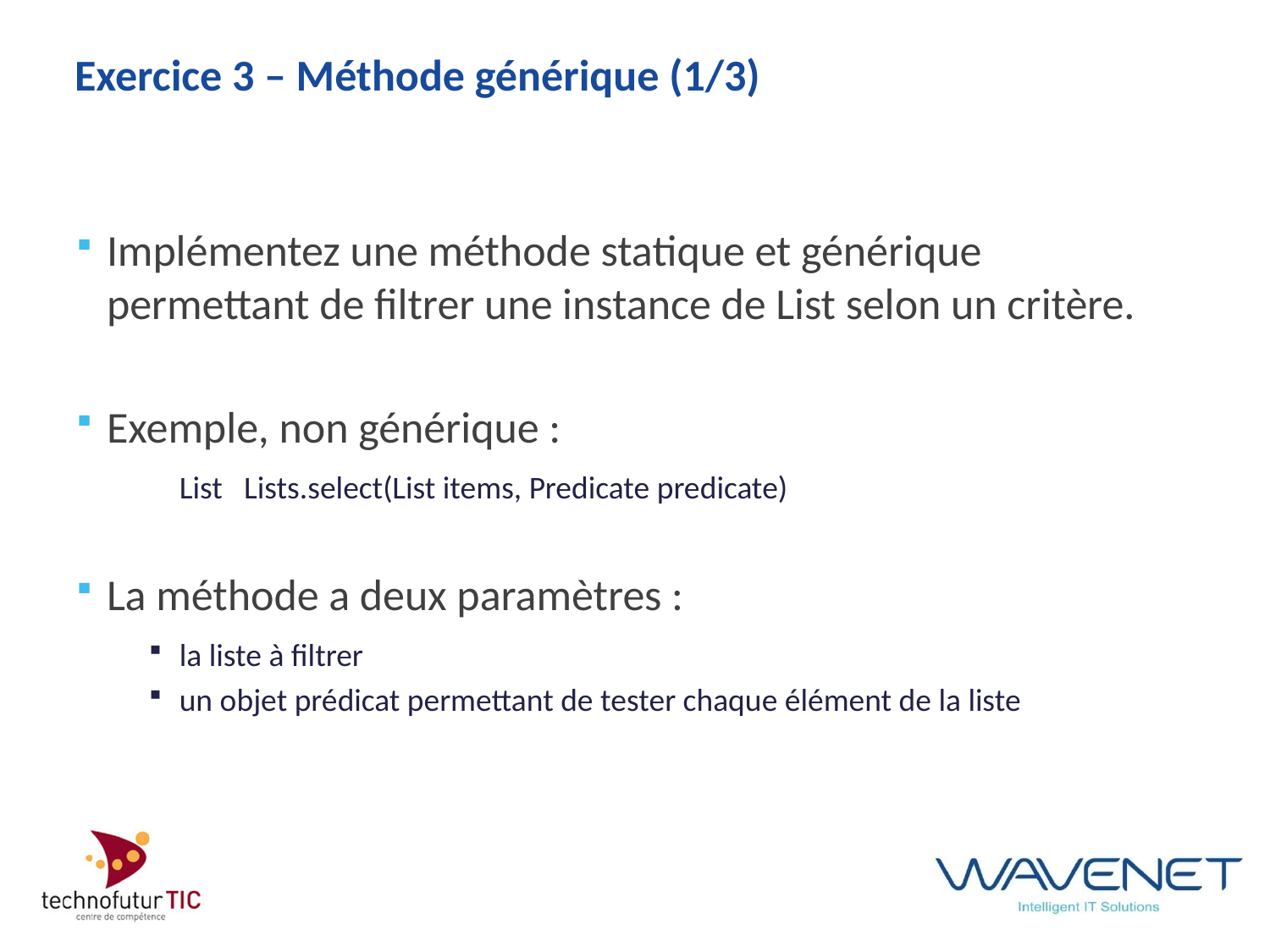

# Exercice 3 – Méthode générique (1/3)
Implémentez une méthode statique et générique permettant de filtrer une instance de List selon un critère.

Exemple, non générique :
	List   Lists.select(List items, Predicate predicate)

La méthode a deux paramètres :
la liste à filtrer
un objet prédicat permettant de tester chaque élément de la liste